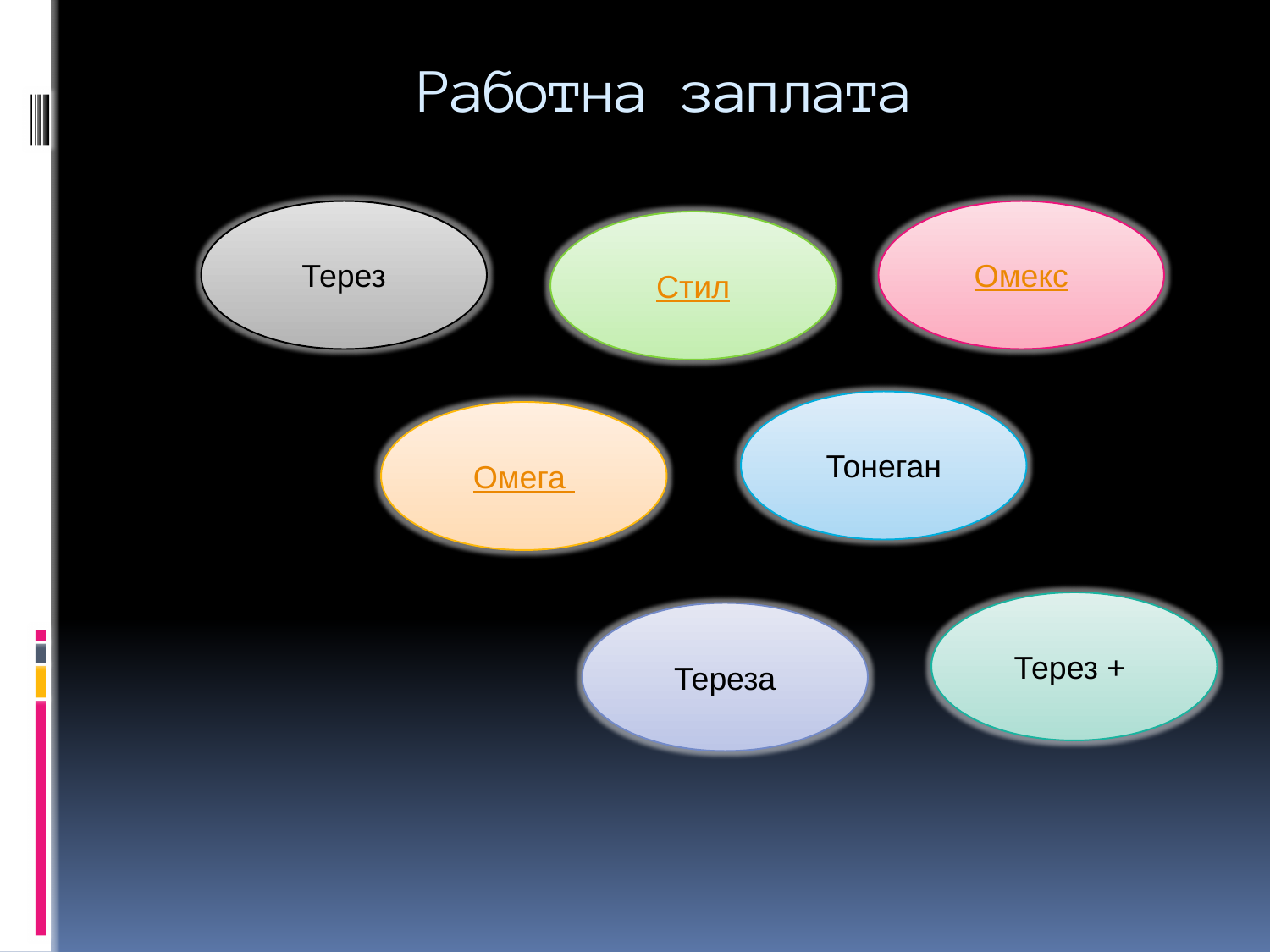

# Работна заплата

Терез
Омекс
Стил
Тонеган
Омега
Терез +
Тереза